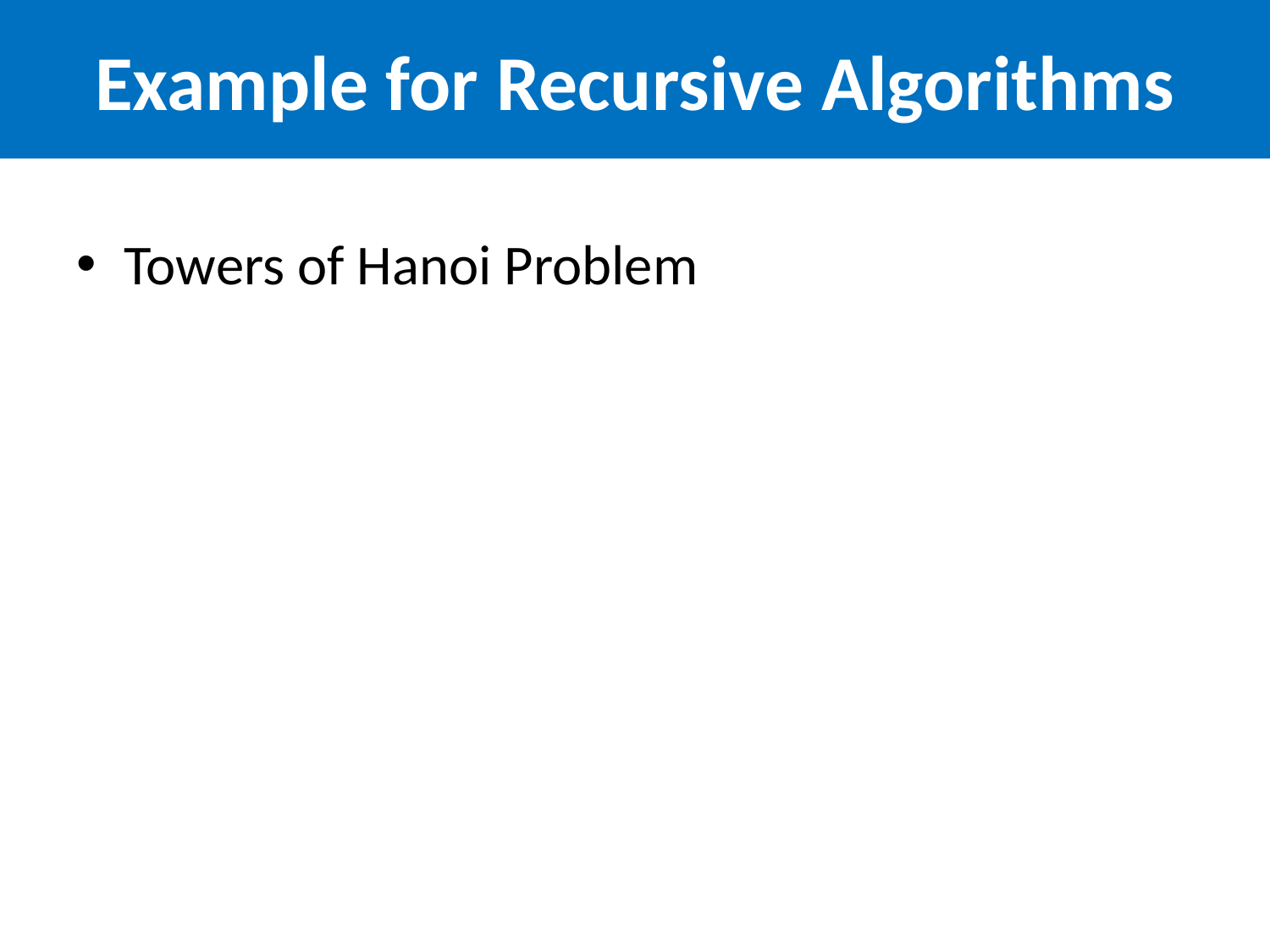

# Example for Recursive Algorithms
Towers of Hanoi Problem